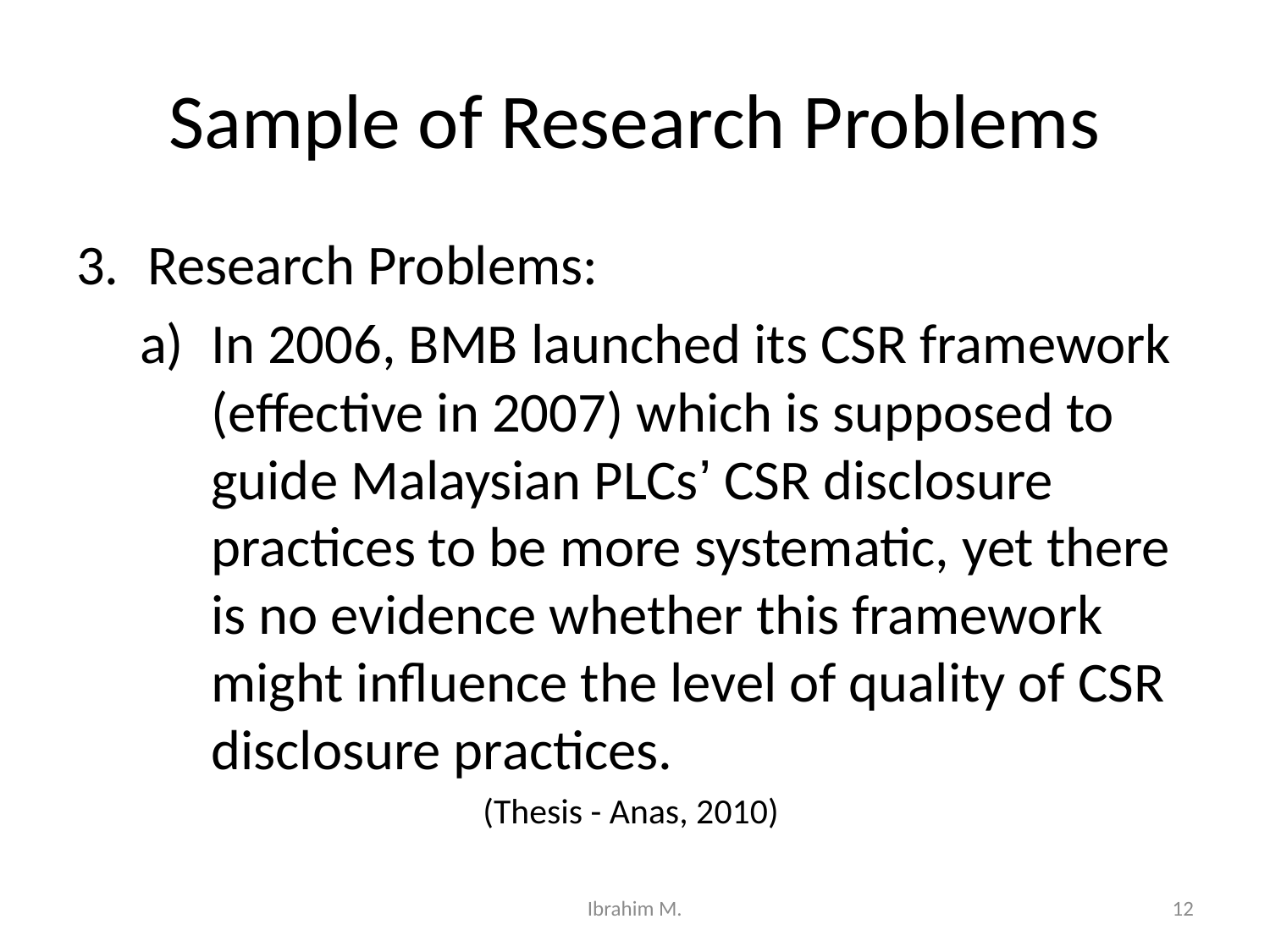

# Sample of Research Problems
Research Problems:
In 2006, BMB launched its CSR framework (effective in 2007) which is supposed to guide Malaysian PLCs’ CSR disclosure practices to be more systematic, yet there is no evidence whether this framework might influence the level of quality of CSR disclosure practices.
(Thesis - Anas, 2010)

Ibrahim M.
12